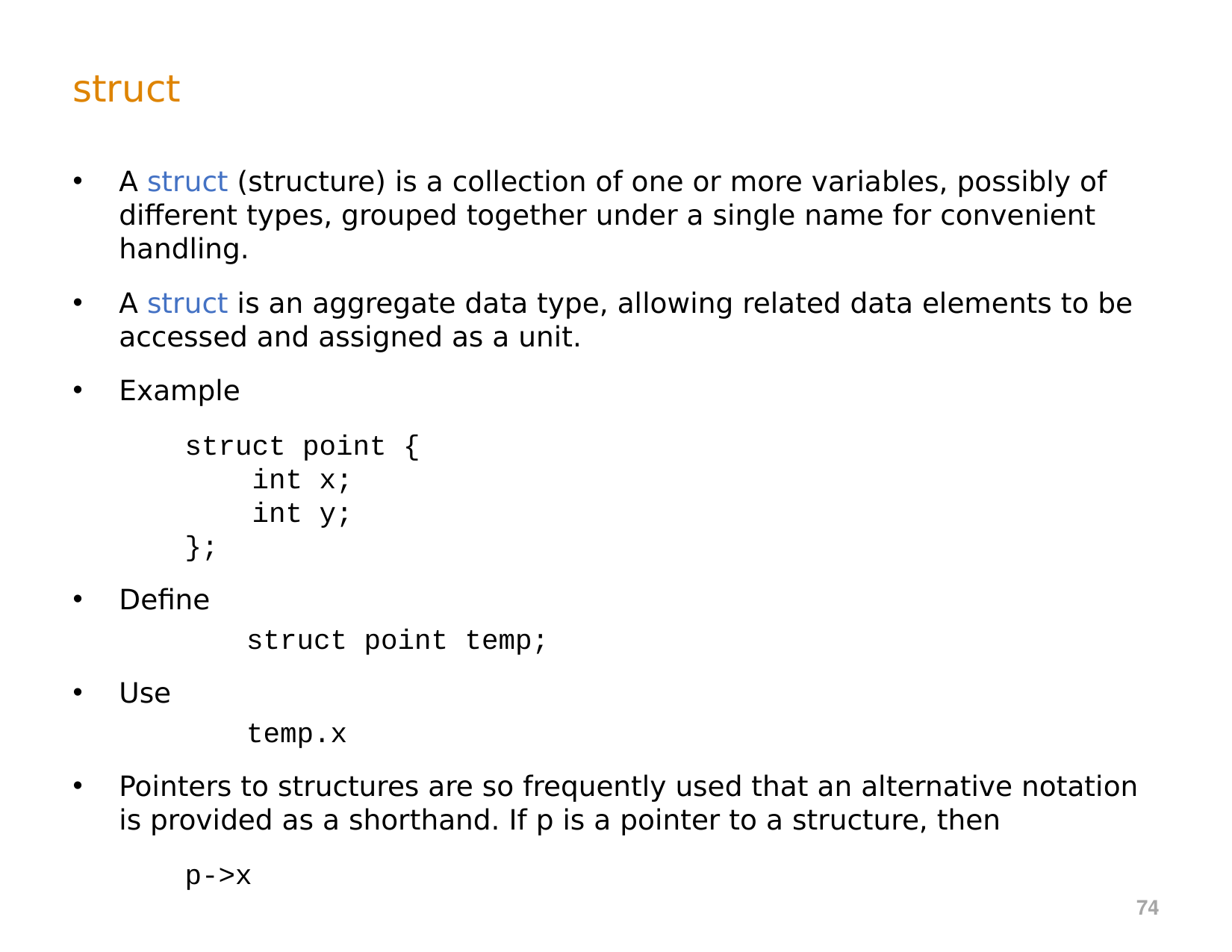

# struct
A struct (structure) is a collection of one or more variables, possibly of different types, grouped together under a single name for convenient handling.
A struct is an aggregate data type, allowing related data elements to be accessed and assigned as a unit.
Example
	struct point {
    	    int x;
    	    int y;
	};
Define
	struct point temp;
Use
	temp.x
Pointers to structures are so frequently used that an alternative notation is provided as a shorthand. If p is a pointer to a structure, then
	p->x

74